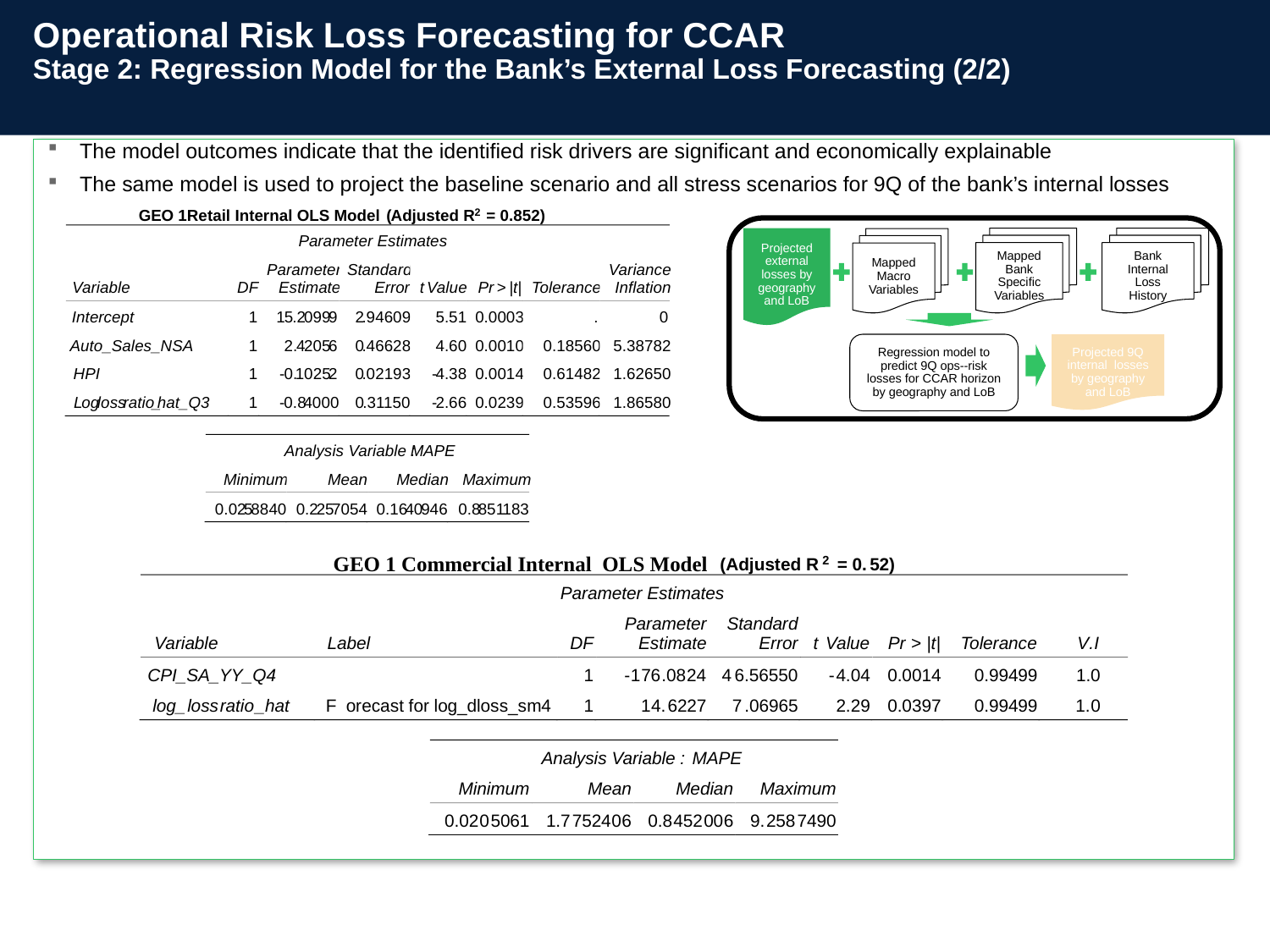

# Operational Risk Loss Forecasting for CCAR Stage 2: Regression Model for the Bank’s External Loss Forecasting (2/2)
The model outcomes indicate that the identified risk drivers are significant and economically explainable
The same model is used to project the baseline scenario and all stress scenarios for 9Q of the bank’s internal losses

 2
 GEO 1Retail Internal OLS Model
 (
 Adjusted R

= 0.852)

Parameter Estimates

Parameter

Standard

Variance

Variable

DF

Estimate

Error

t

Value

Pr

>

|t|

Tolerance

Inflation

Intercept

1

1
5
.2
099
9

2
.94609

5.51

0.0003

.

0

Auto_Sales_NSA

1

2.
4
205
6

0
.46628

4.60

0.0010

0.18560

5.38782

HPI

1

-
0.
1025
2

0
.02193

-
4.38

0.0014

0.61482

1.62650

L
og
loss
ratio
_
hat_Q3

1

-
0.8
4000

0
.31150

-
2.66

0.0239

0.53596

1.86580

Analysis Variable :
MAPE

Minimum

Mean

Median

Maximum

0.02
5
8840

0.2
25
7054

0.16
40
946

0.8
851
183

Projected external losses by geography and LoB
Mapped
Bank Specific
Variables
Bank Internal Loss History
Mapped Macro Variables

Regression model to predict 9Q ops--risk losses for CCAR horizon by geography and LoB

Projected 9Q internal  losses by geography and LoB

GEO 1 Commercial Internal  OLS Model

2
(Adjusted R

= 0.
52)

Parameter Estimates

Parameter

Standard

Variable

Label

DF

Estimate

Error

t

Value

Pr

>

|t|

Tolerance

V
.
I

CPI_SA_YY_Q4

1

-
1
76
.08
24

4
6.56550

-
4.04

0.0014

0.99499

1.0

log_
loss
ratio
_hat

F
orecast for log_dloss_sm4

1

1
4.
6227

7
.06965

2.29

0.0397

0.99499

1.
0

Analysis Variable :
MAPE

Minimum

Mean

Median

Maximum

0.02
0
5061

1.7
7524
0
6

0.8
452
00
6

9.
258
7490

88